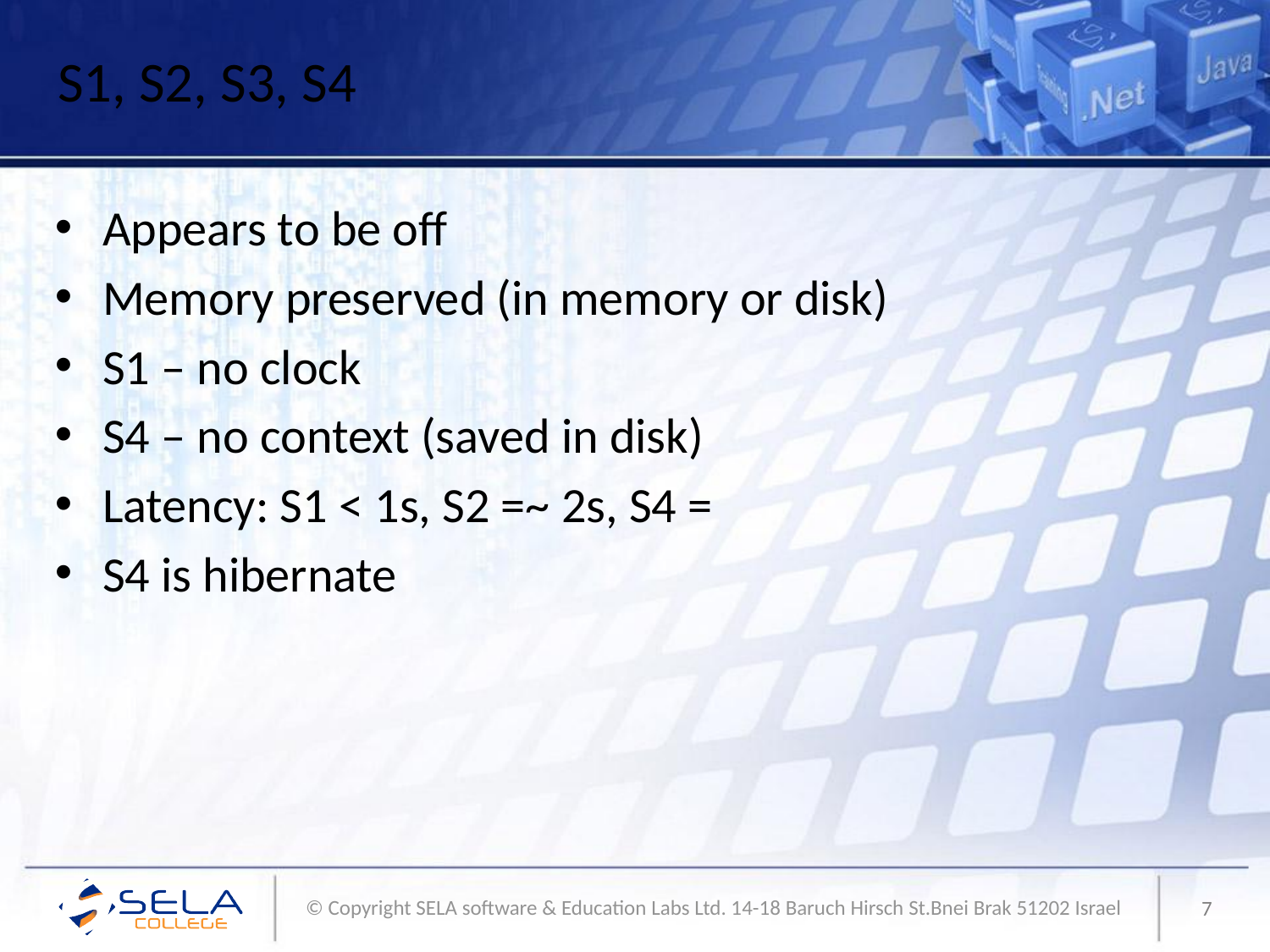

# S1, S2, S3, S4
Appears to be off
Memory preserved (in memory or disk)
S1 – no clock
S4 – no context (saved in disk)
Latency: S1 < 1s, S2 =~ 2s, S4 =
S4 is hibernate

7
© Copyright SELA software & Education Labs Ltd. 14-18 Baruch Hirsch St.Bnei Brak 51202 Israel